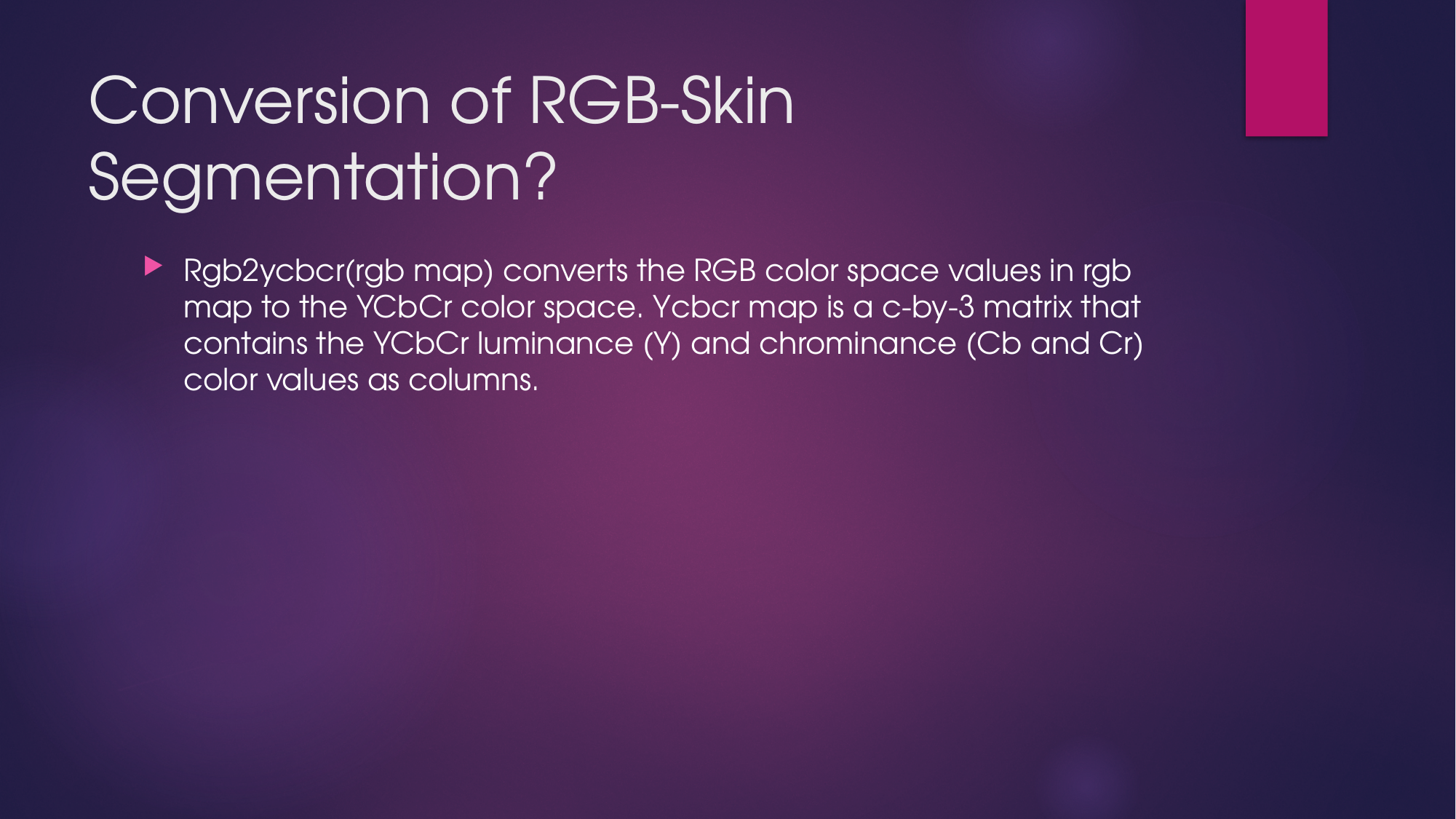

# Conversion of RGB-Skin Segmentation?
Rgb2ycbcr(rgb map) converts the RGB color space values in rgb map to the YCbCr color space. Ycbcr map is a c-by-3 matrix that contains the YCbCr luminance (Y) and chrominance (Cb and Cr) color values as columns.